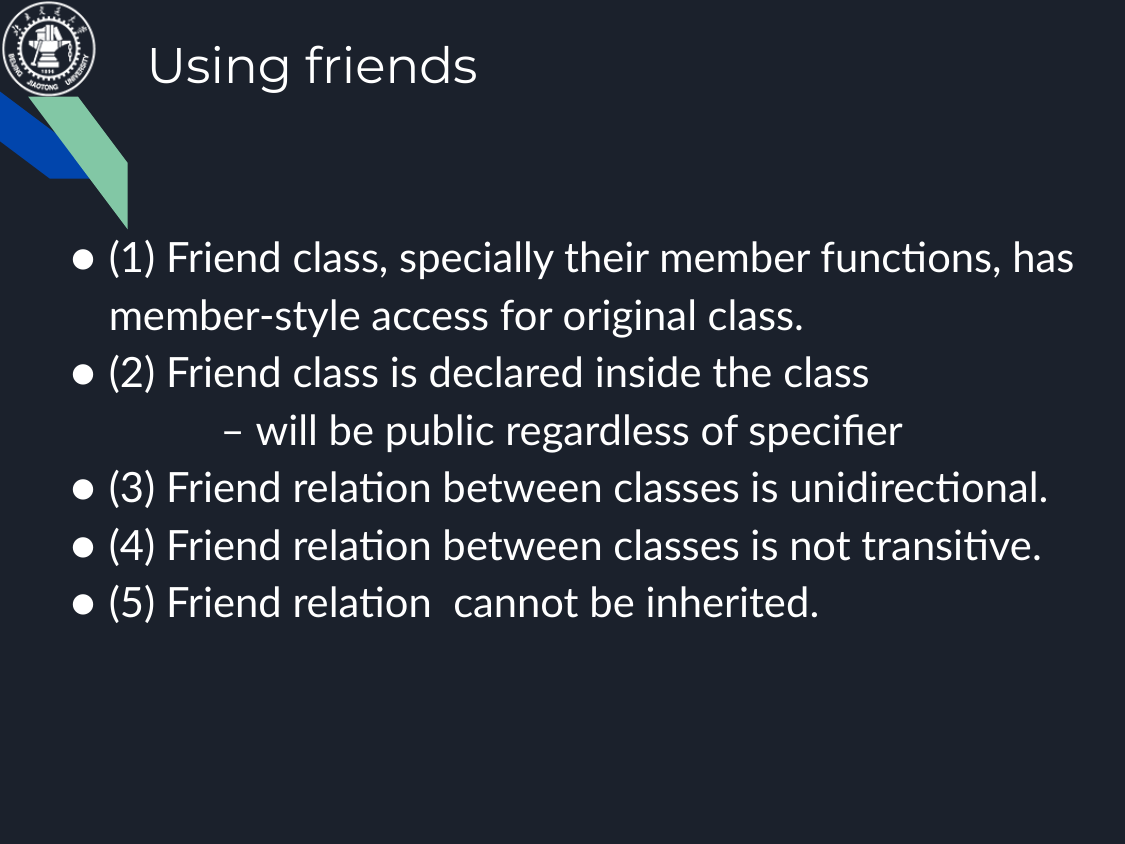

# Using friends
(1) Friend class, specially their member functions, has member-style access for original class.
(2) Friend class is declared inside the class
      	– will be public regardless of specifier
(3) Friend relation between classes is unidirectional.
(4) Friend relation between classes is not transitive.
(5) Friend relation  cannot be inherited.